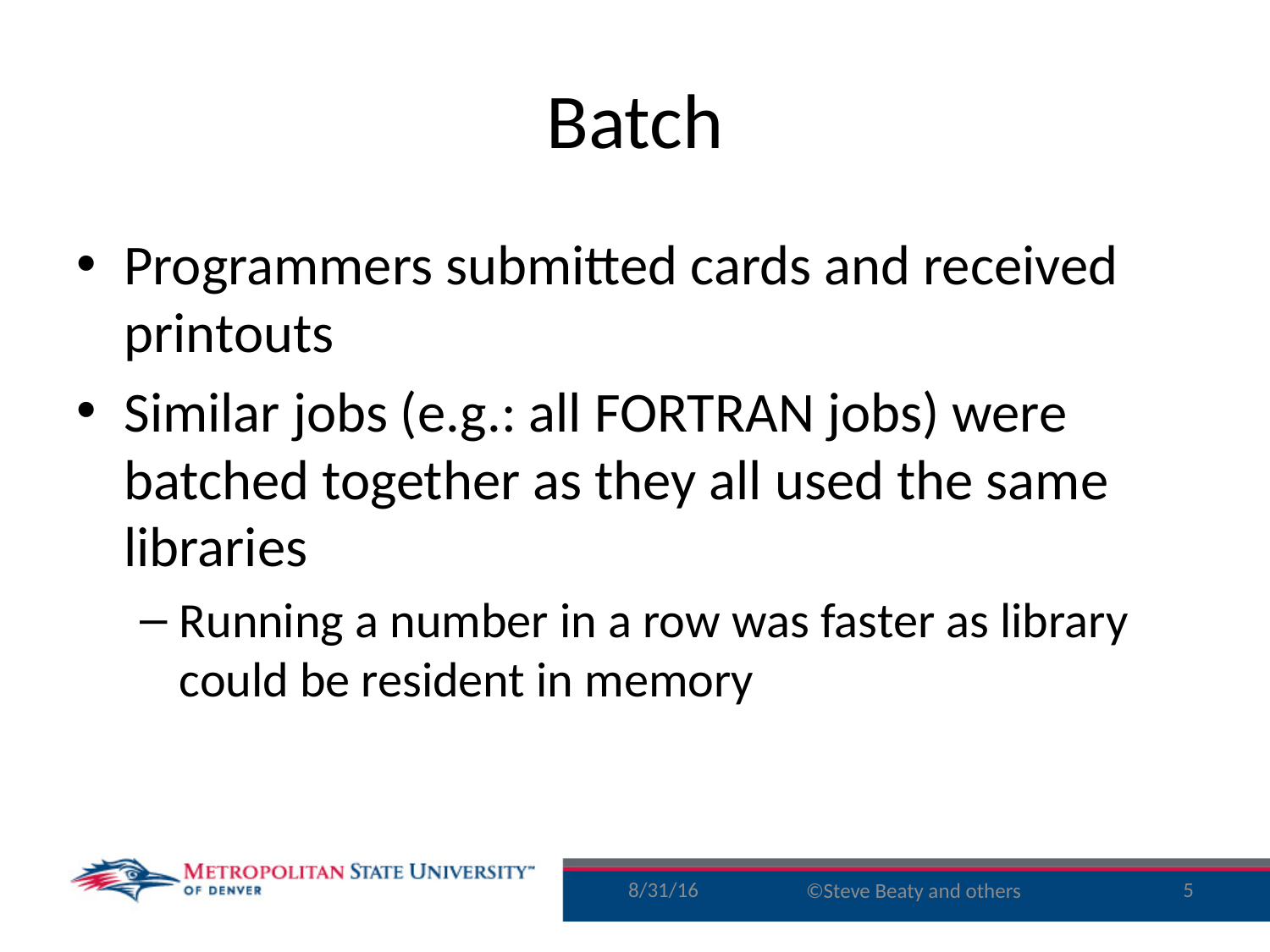

# Batch
Programmers submitted cards and received printouts
Similar jobs (e.g.: all FORTRAN jobs) were batched together as they all used the same libraries
Running a number in a row was faster as library could be resident in memory
8/31/16
5
©Steve Beaty and others